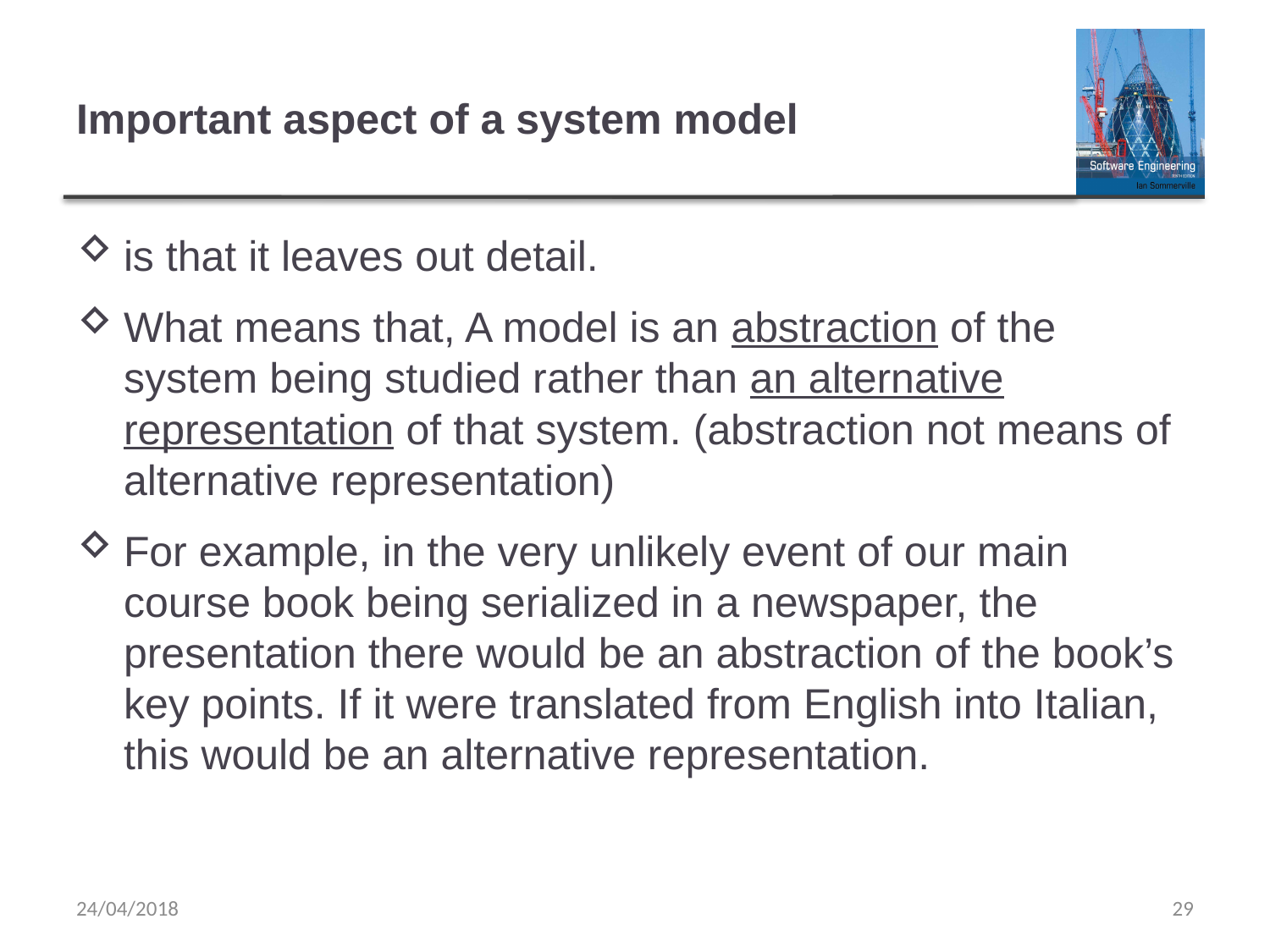

# Important aspect of a system model
is that it leaves out detail.
What means that, A model is an abstraction of the system being studied rather than an alternative representation of that system. (abstraction not means of alternative representation)
For example, in the very unlikely event of our main course book being serialized in a newspaper, the presentation there would be an abstraction of the book’s key points. If it were translated from English into Italian, this would be an alternative representation.

24/04/2018

29